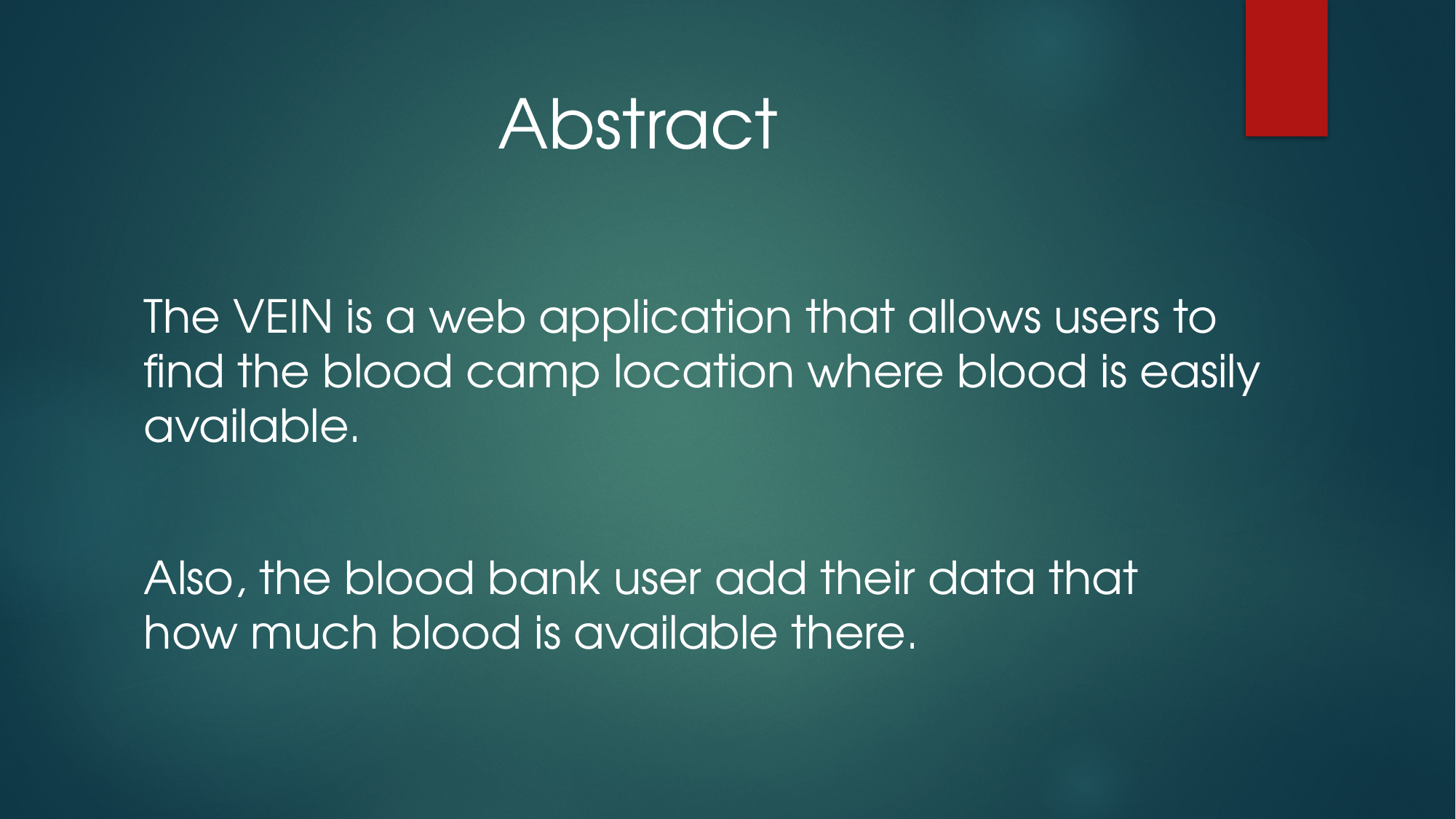

Abstract
The VEIN is a web application that allows users to find the blood camp location where blood is easily available.

Also, the blood bank user add their data that how much blood is available there.